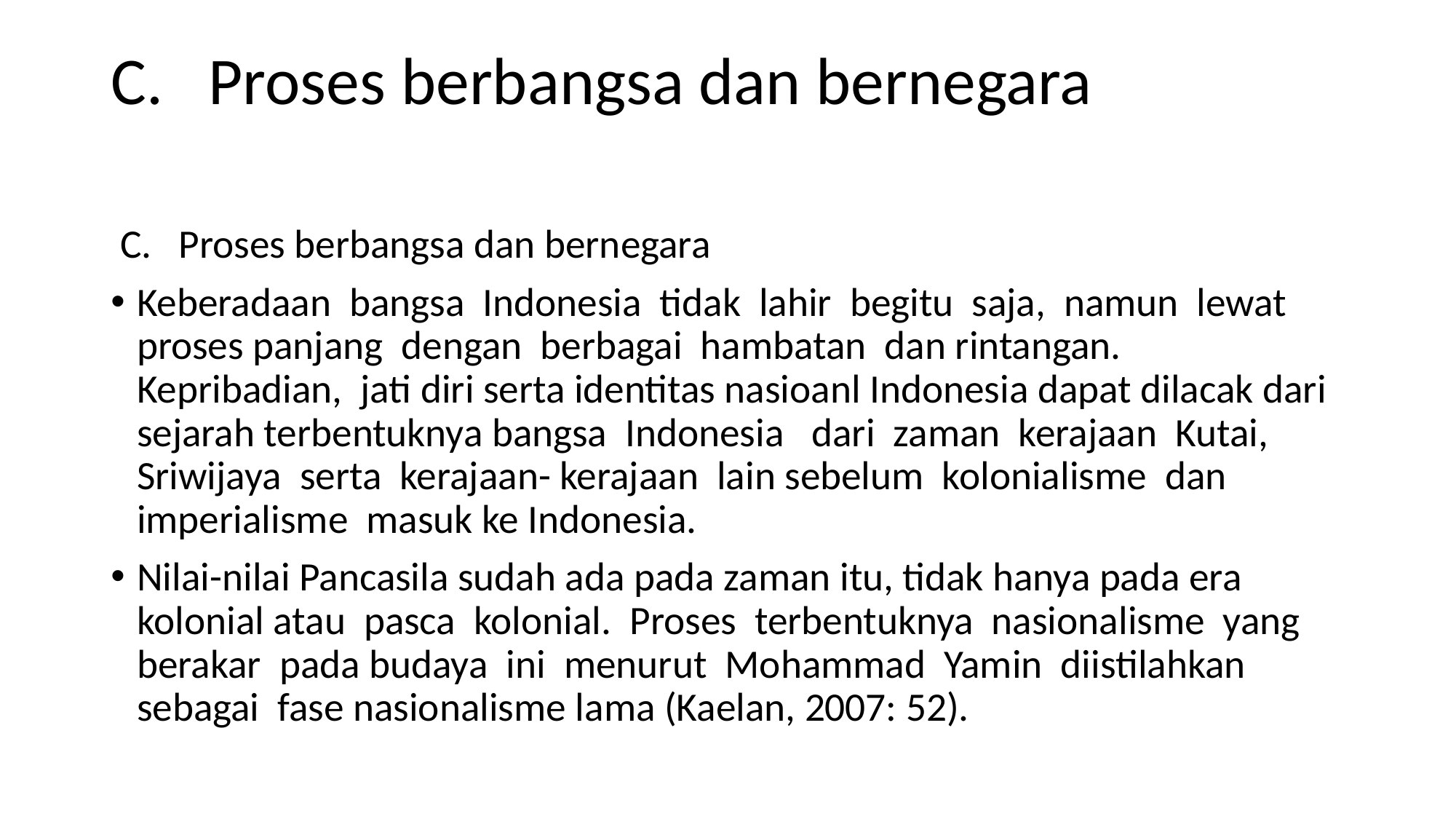

# C.   Proses berbangsa dan bernegara
 C.   Proses berbangsa dan bernegara
Keberadaan  bangsa  Indonesia  tidak  lahir  begitu  saja,  namun  lewat proses panjang  dengan  berbagai  hambatan  dan rintangan.  Kepribadian,  jati diri serta identitas nasioanl Indonesia dapat dilacak dari sejarah terbentuknya bangsa  Indonesia   dari  zaman  kerajaan  Kutai,   Sriwijaya  serta  kerajaan- kerajaan  lain sebelum  kolonialisme  dan imperialisme  masuk ke Indonesia.
Nilai-nilai Pancasila sudah ada pada zaman itu, tidak hanya pada era kolonial atau  pasca  kolonial.  Proses  terbentuknya  nasionalisme  yang  berakar  pada budaya  ini  menurut  Mohammad  Yamin  diistilahkan  sebagai  fase nasionalisme lama (Kaelan, 2007: 52).